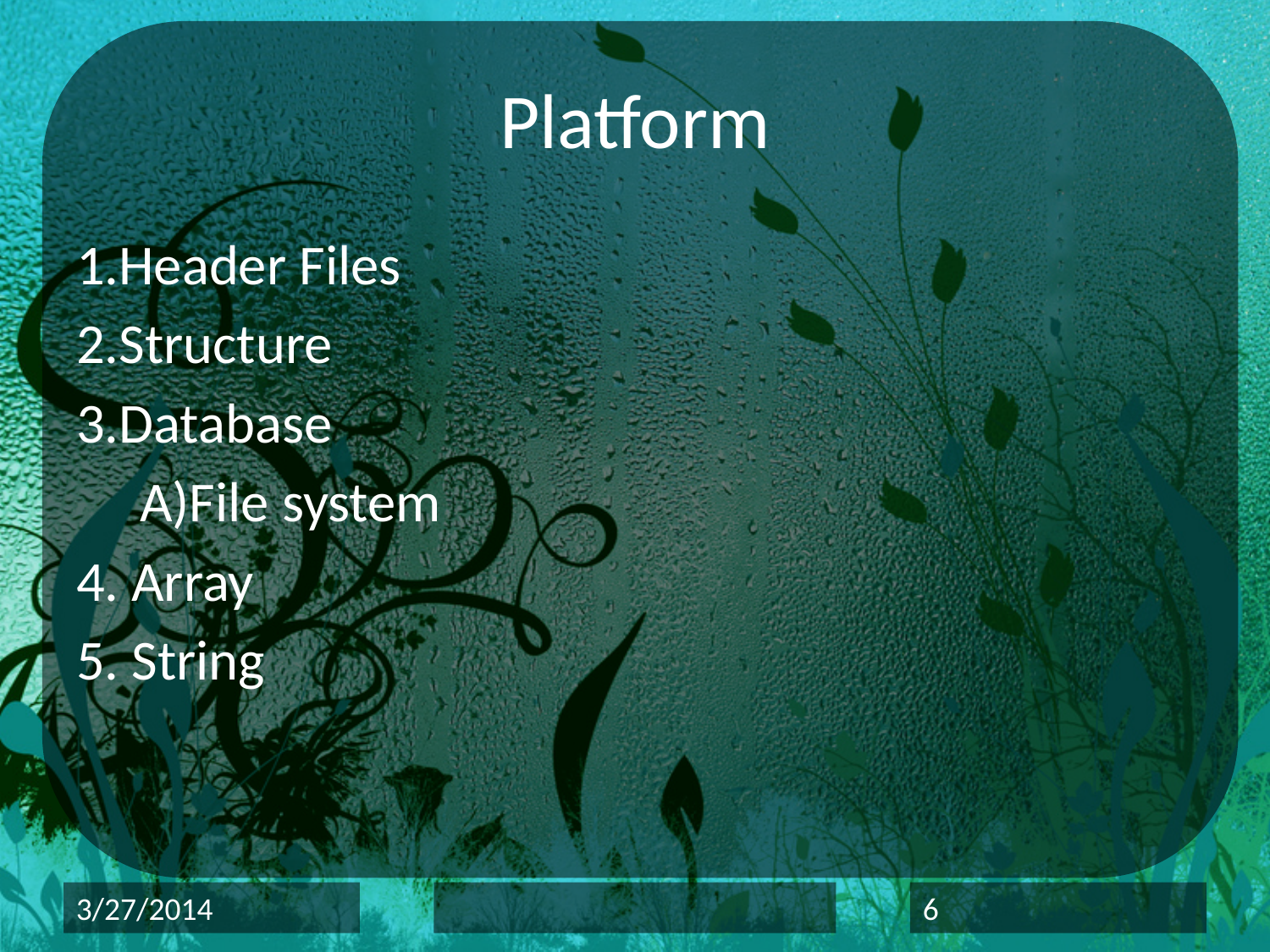

# Platform
1.Header Files
2.Structure
3.Database
     A)File system
4. Array
5. String

3/27/2014

6